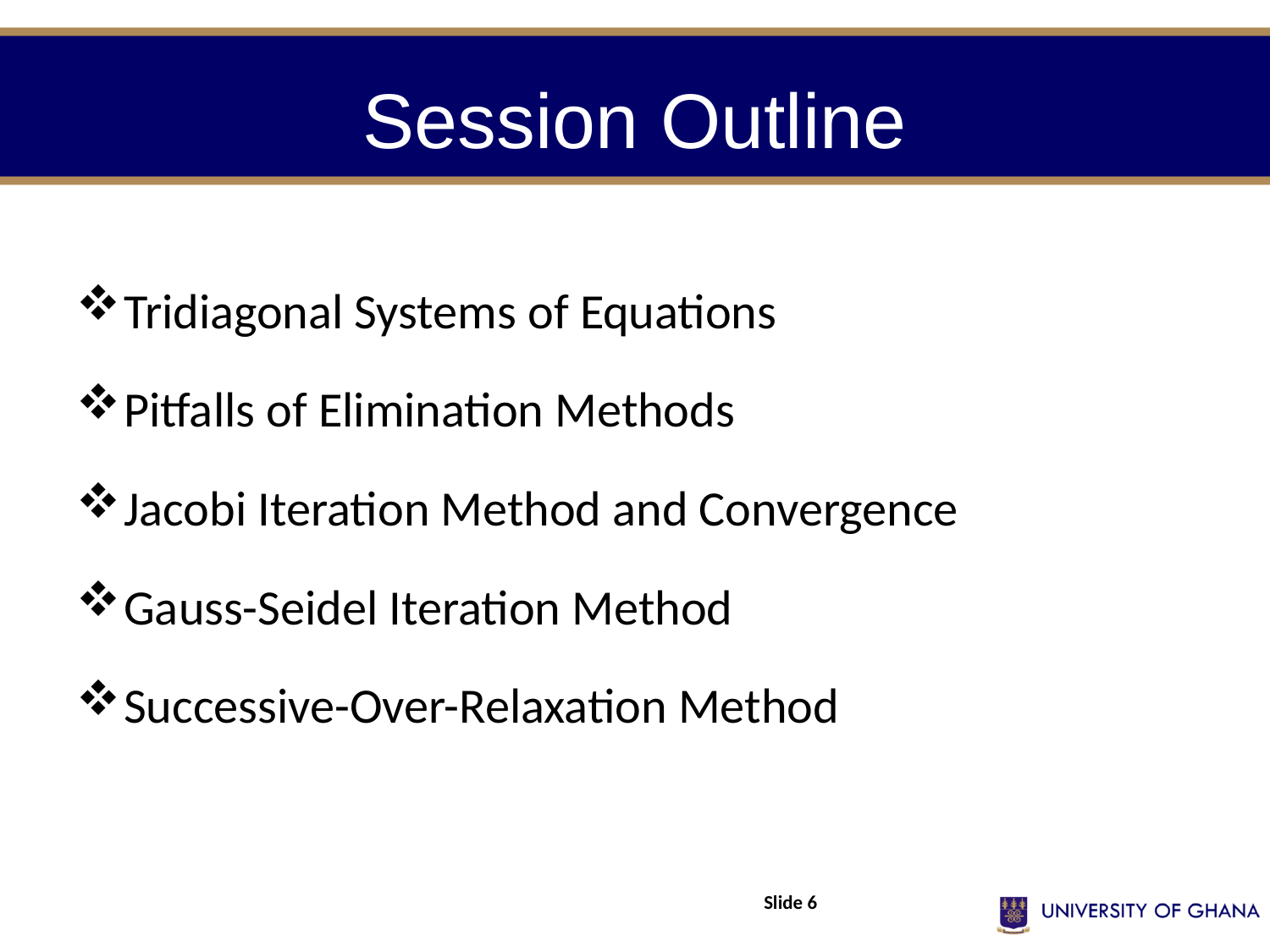

# Session Outline
Tridiagonal Systems of Equations
Pitfalls of Elimination Methods
Jacobi Iteration Method and Convergence
Gauss-Seidel Iteration Method
Successive-Over-Relaxation Method
Slide 6